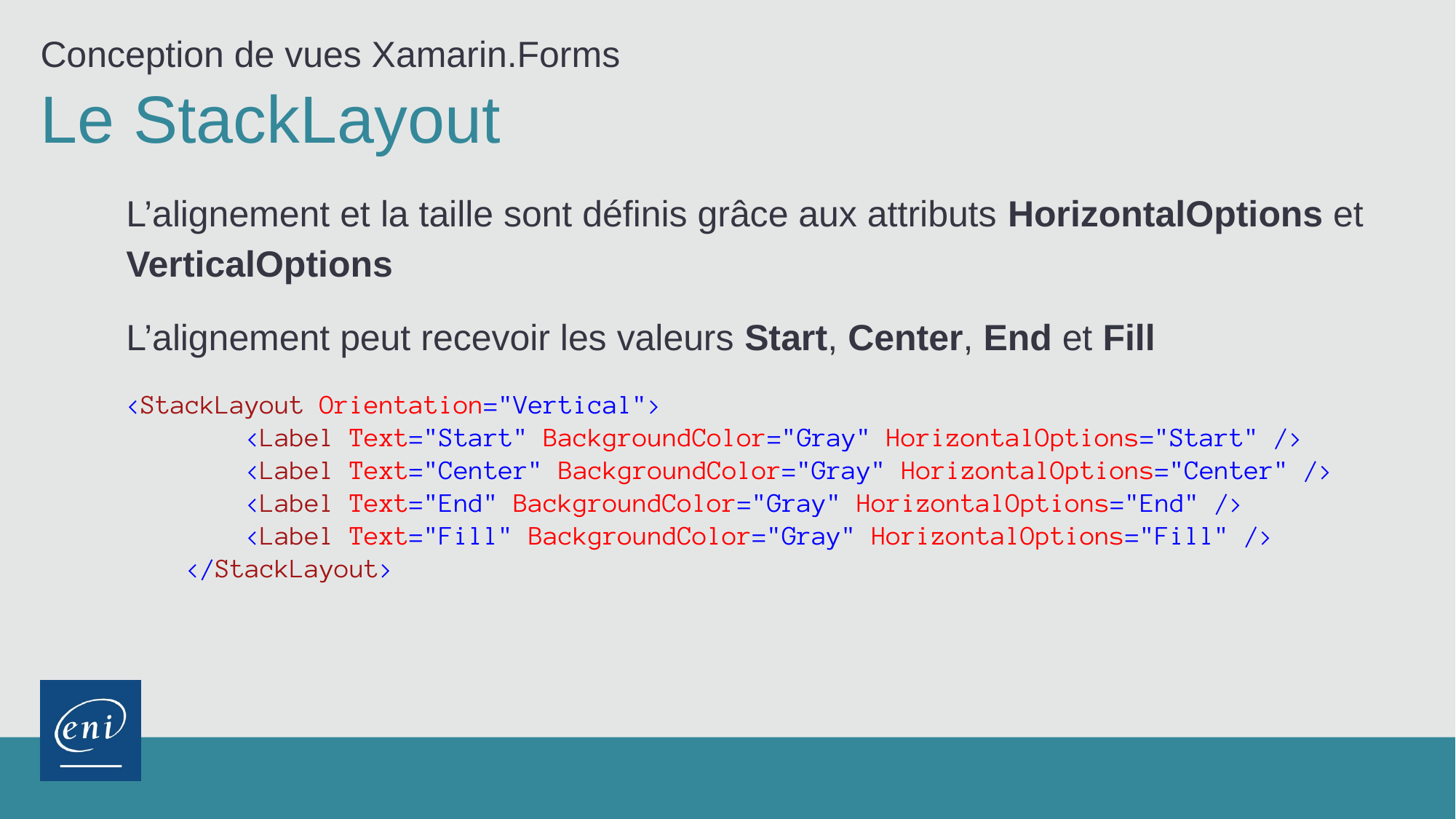

Conception de vues Xamarin.Forms
Le StackLayout
L’alignement et la taille sont définis grâce aux attributs HorizontalOptions et VerticalOptions
L’alignement peut recevoir les valeurs Start, Center, End et Fill

<StackLayout Orientation="Vertical">
        <Label Text="Start" BackgroundColor="Gray" HorizontalOptions="Start" />
        <Label Text="Center" BackgroundColor="Gray" HorizontalOptions="Center" />
        <Label Text="End" BackgroundColor="Gray" HorizontalOptions="End" />
        <Label Text="Fill" BackgroundColor="Gray" HorizontalOptions="Fill" />
    </StackLayout>